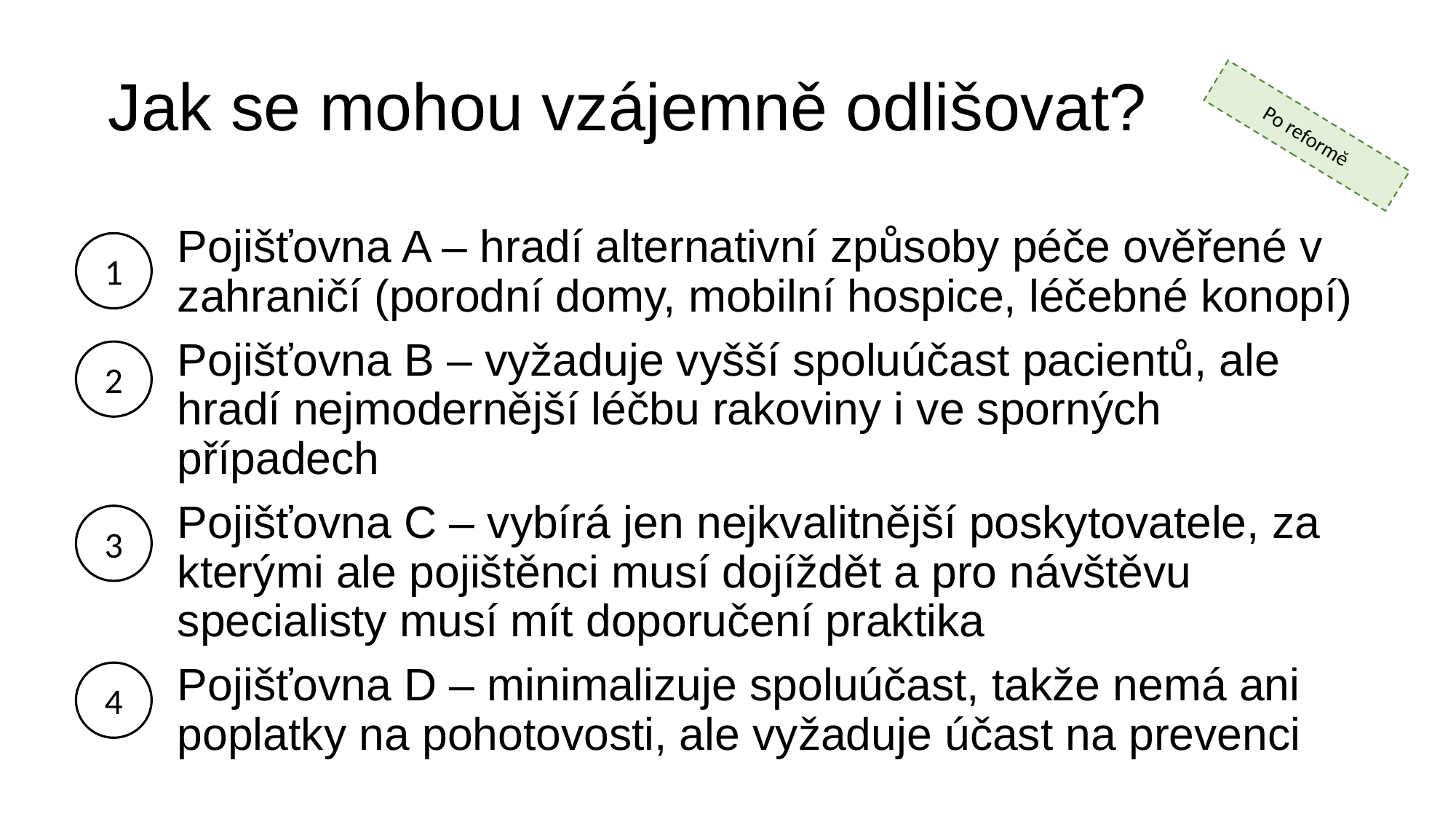

# Jak se mohou vzájemně odlišovat?
Po reformě
Pojišťovna A – hradí alternativní způsoby péče ověřené v zahraničí (porodní domy, mobilní hospice, léčebné konopí)
Pojišťovna B – vyžaduje vyšší spoluúčast pacientů, ale hradí nejmodernější léčbu rakoviny i ve sporných případech
Pojišťovna C – vybírá jen nejkvalitnější poskytovatele, za kterými ale pojištěnci musí dojíždět a pro návštěvu specialisty musí mít doporučení praktika
Pojišťovna D – minimalizuje spoluúčast, takže nemá ani poplatky na pohotovosti, ale vyžaduje účast na prevenci
1
2
3
4